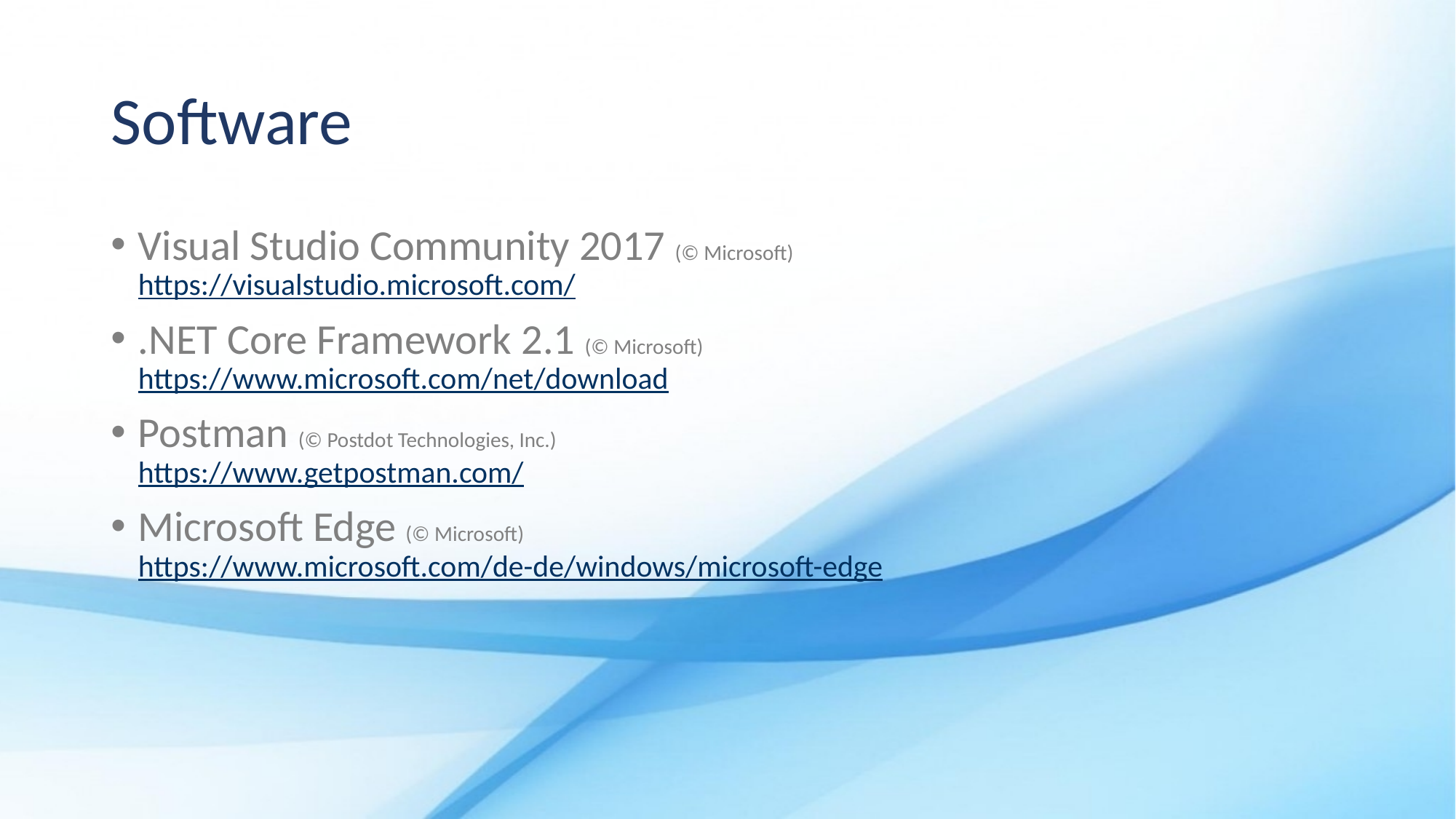

# Software
Visual Studio Community 2017 (© Microsoft)
https://visualstudio.microsoft.com/
.NET Core Framework 2.1 (© Microsoft)
https://www.microsoft.com/net/download
Postman (© Postdot Technologies, Inc.)
https://www.getpostman.com/
Microsoft Edge (© Microsoft)
https://www.microsoft.com/de-de/windows/microsoft-edge